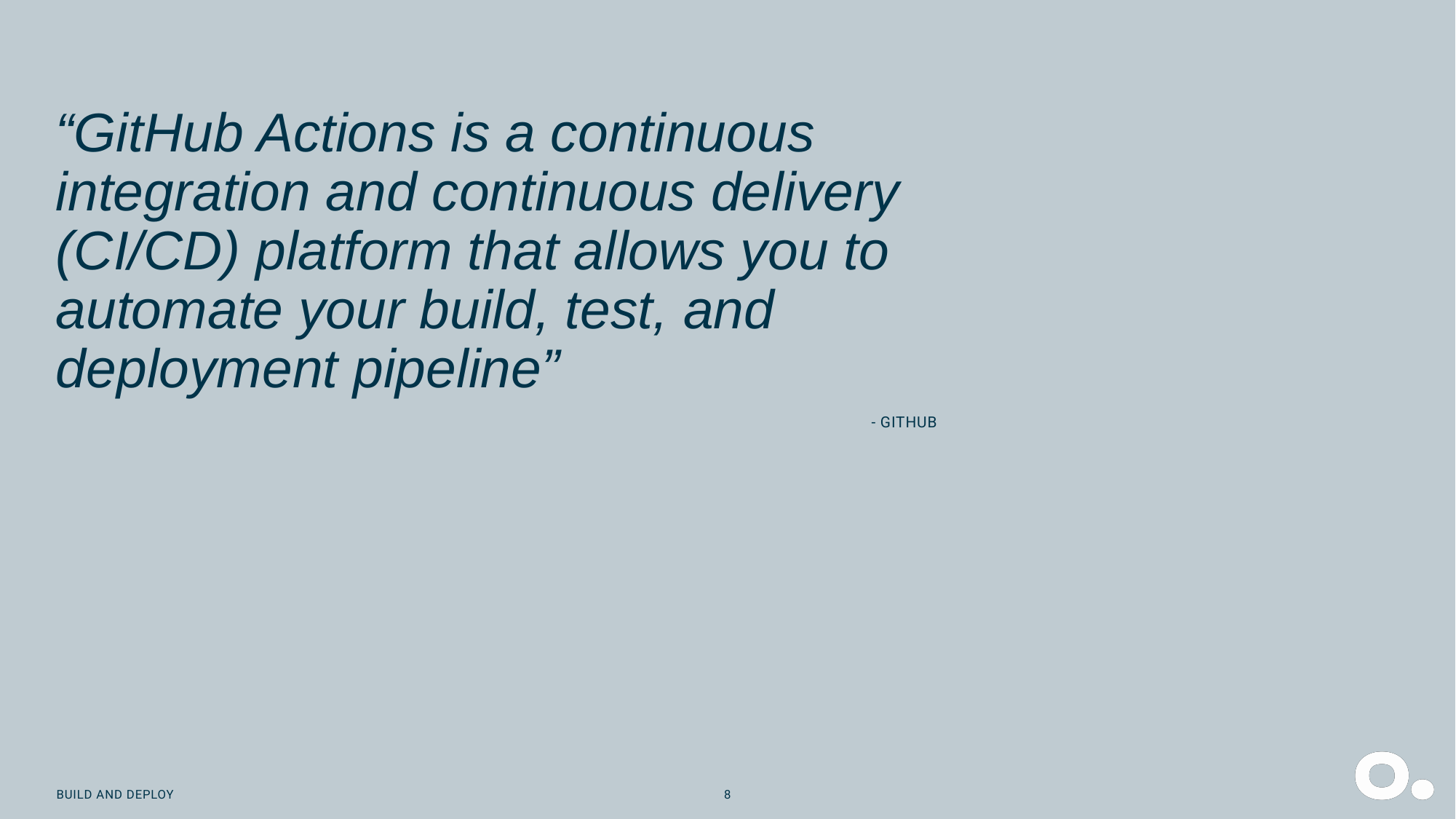

# “GitHub Actions is a continuous integration and continuous delivery (CI/CD) platform that allows you to automate your build, test, and deployment pipeline”
- github
Build and deploy
8